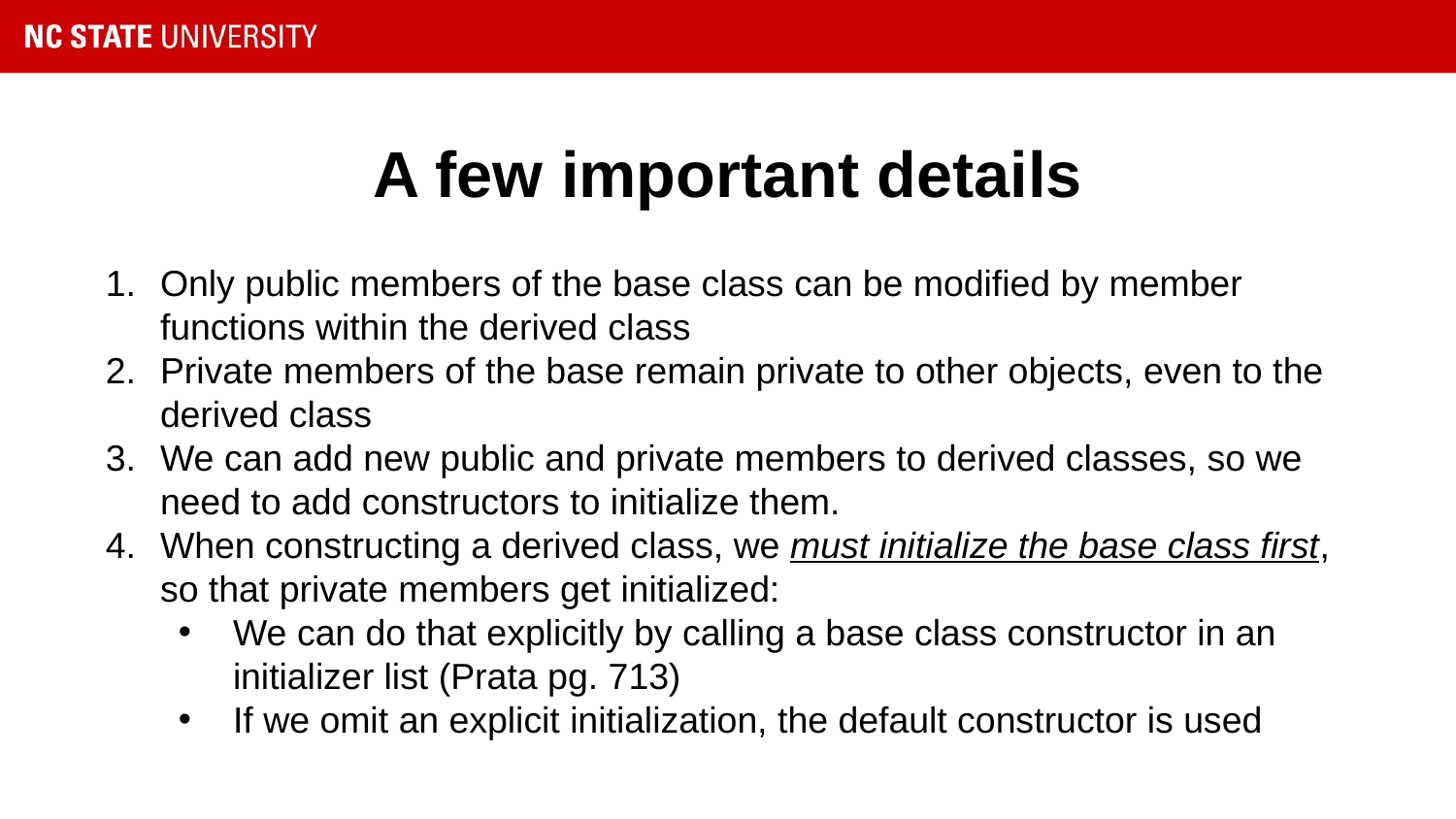

# A few important details
Only public members of the base class can be modified by member functions within the derived class
Private members of the base remain private to other objects, even to the derived class
We can add new public and private members to derived classes, so we need to add constructors to initialize them.
When constructing a derived class, we must initialize the base class first, so that private members get initialized:
We can do that explicitly by calling a base class constructor in an initializer list (Prata pg. 713)
If we omit an explicit initialization, the default constructor is used